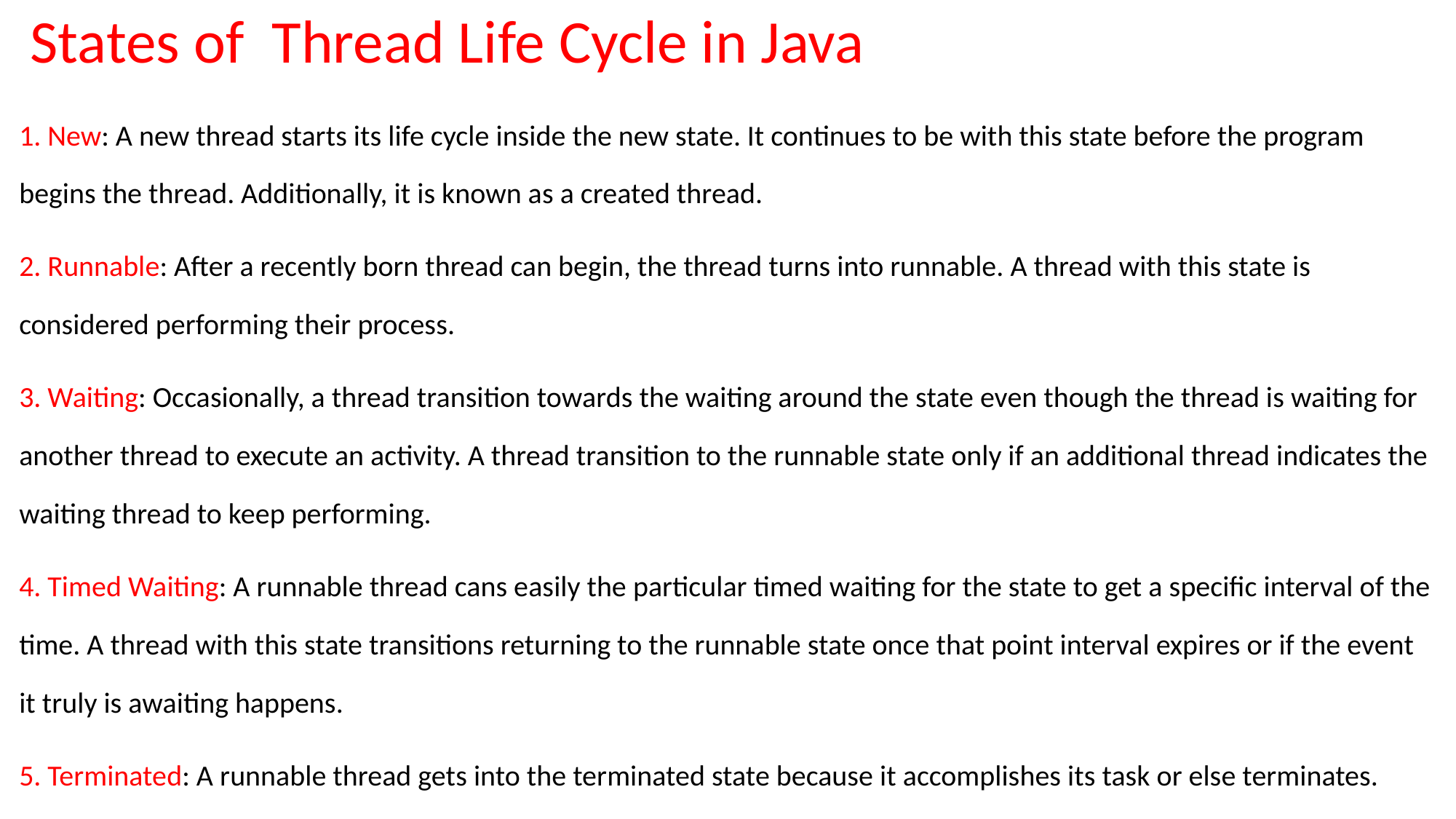

# States of  Thread Life Cycle in Java
1. New: A new thread starts its life cycle inside the new state. It continues to be with this state before the program begins the thread. Additionally, it is known as a created thread.
2. Runnable: After a recently born thread can begin, the thread turns into runnable. A thread with this state is considered performing their process.
3. Waiting: Occasionally, a thread transition towards the waiting around the state even though the thread is waiting for another thread to execute an activity. A thread transition to the runnable state only if an additional thread indicates the waiting thread to keep performing.
4. Timed Waiting: A runnable thread cans easily the particular timed waiting for the state to get a specific interval of the time. A thread with this state transitions returning to the runnable state once that point interval expires or if the event it truly is awaiting happens.
5. Terminated: A runnable thread gets into the terminated state because it accomplishes its task or else terminates.